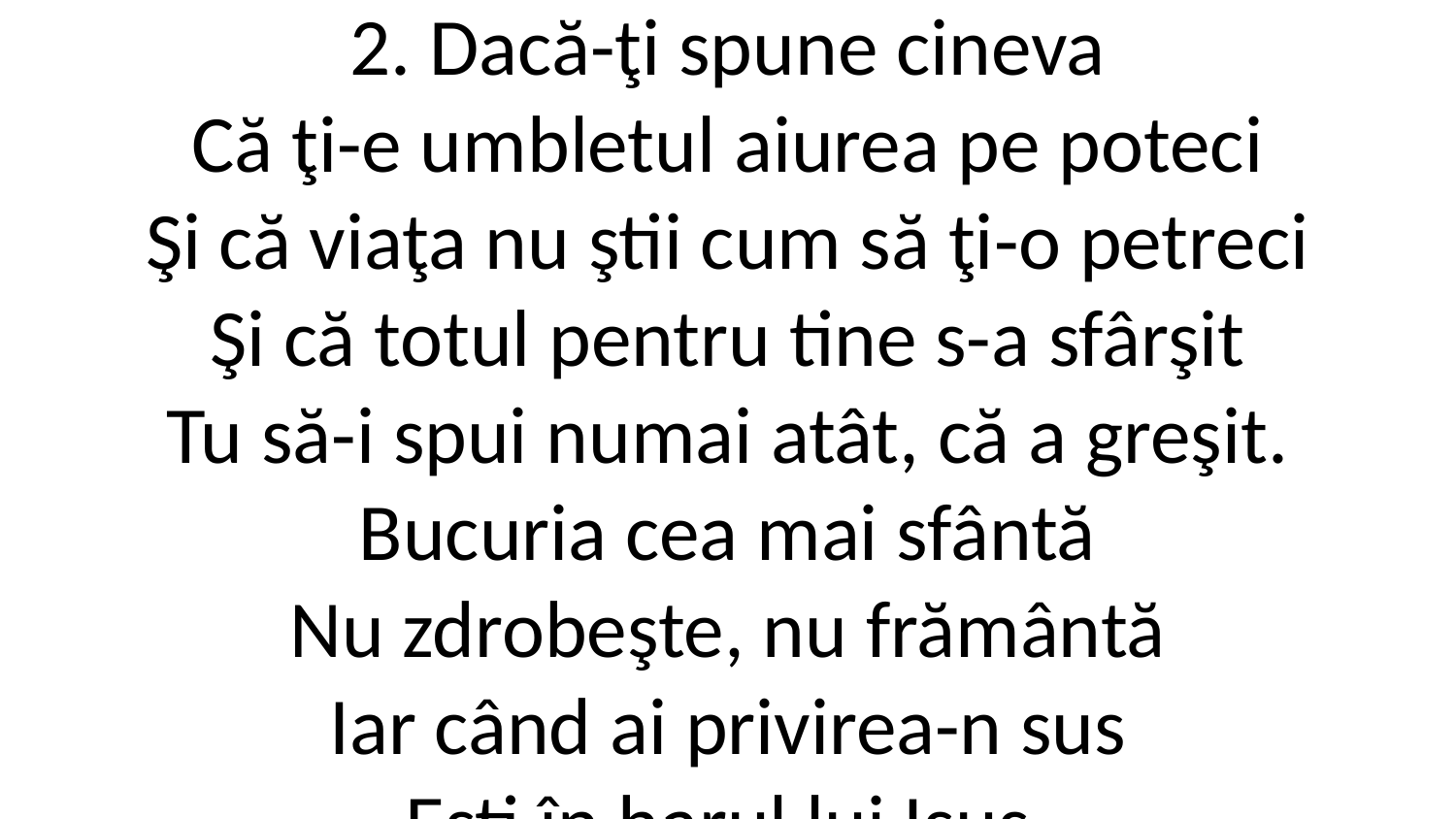

2. Dacă-ţi spune cineva
Că ţi-e umbletul aiurea pe poteci
Şi că viaţa nu ştii cum să ţi-o petreci
Şi că totul pentru tine s-a sfârşit
Tu să-i spui numai atât, că a greşit.
Bucuria cea mai sfântă
Nu zdrobeşte, nu frământă
Iar când ai privirea-n sus
Eşti în harul lui Isus.